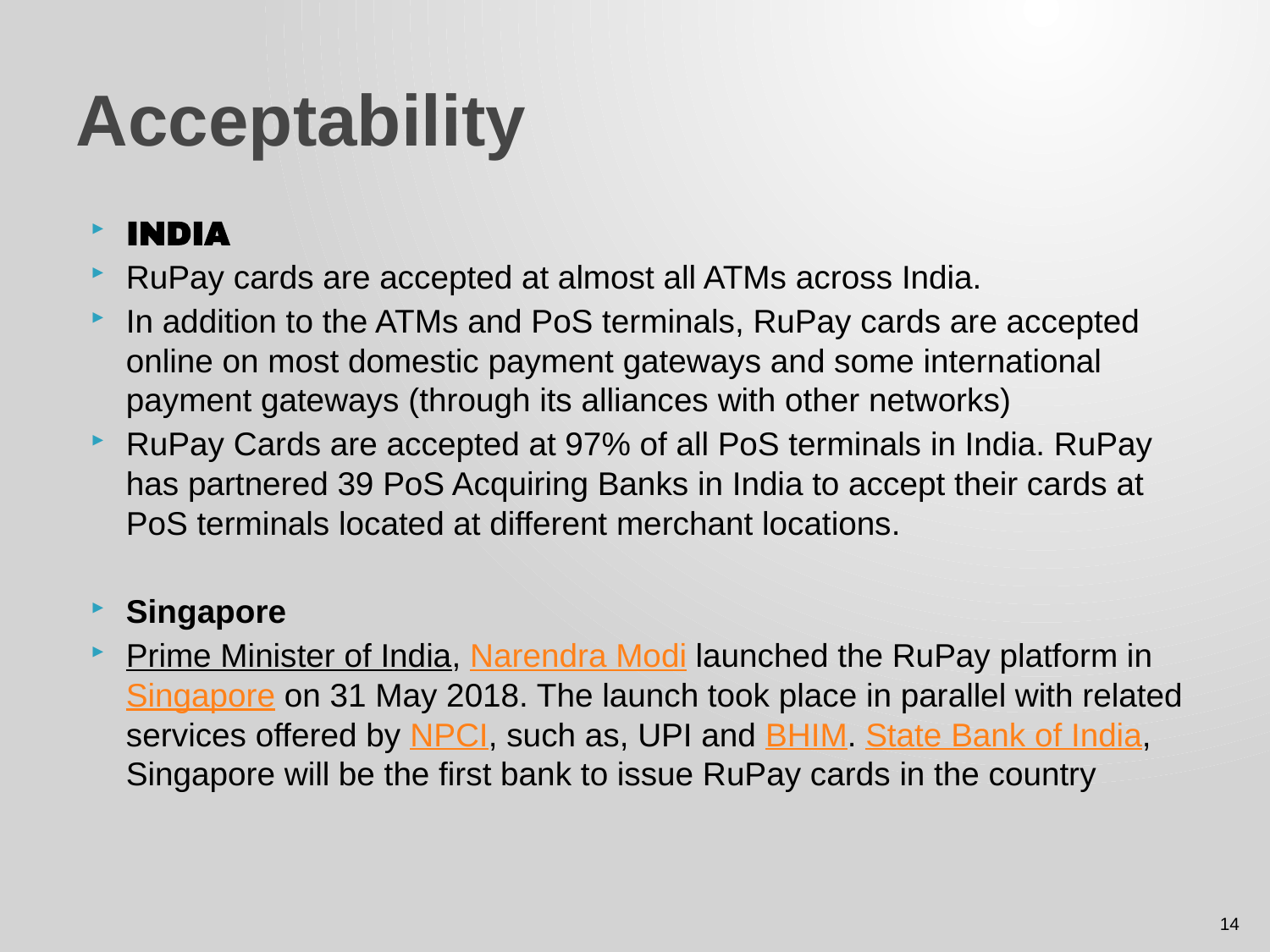

# Acceptability
INDIA
RuPay cards are accepted at almost all ATMs across India.
In addition to the ATMs and PoS terminals, RuPay cards are accepted online on most domestic payment gateways and some international payment gateways (through its alliances with other networks)
RuPay Cards are accepted at 97% of all PoS terminals in India. RuPay has partnered 39 PoS Acquiring Banks in India to accept their cards at PoS terminals located at different merchant locations.

Singapore
Prime Minister of India, Narendra Modi launched the RuPay platform in Singapore on 31 May 2018. The launch took place in parallel with related services offered by NPCI, such as, UPI and BHIM. State Bank of India, Singapore will be the first bank to issue RuPay cards in the country
14